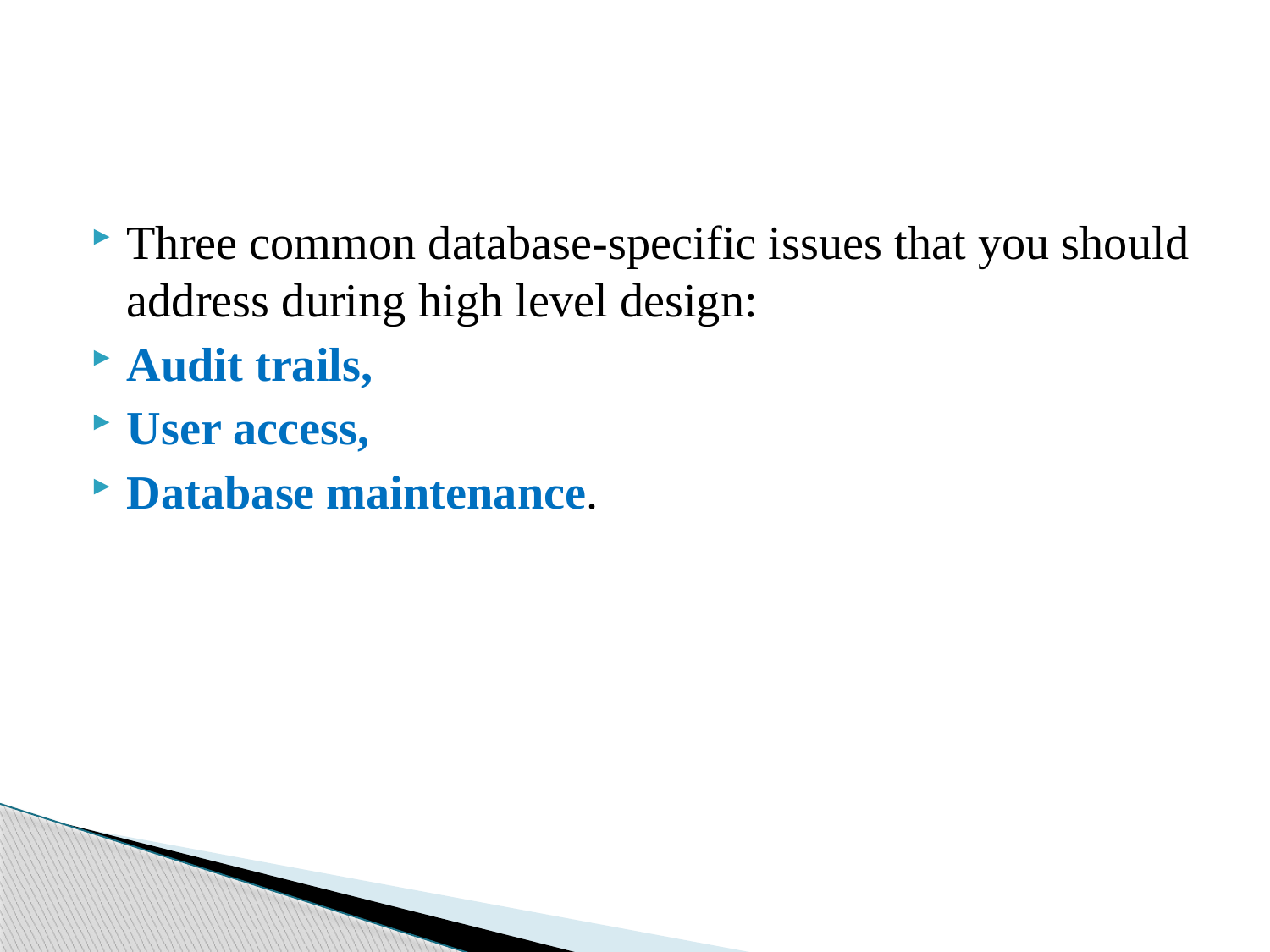

#
Three common database‐specific issues that you should address during high level design:
Audit trails,
User access,
Database maintenance.